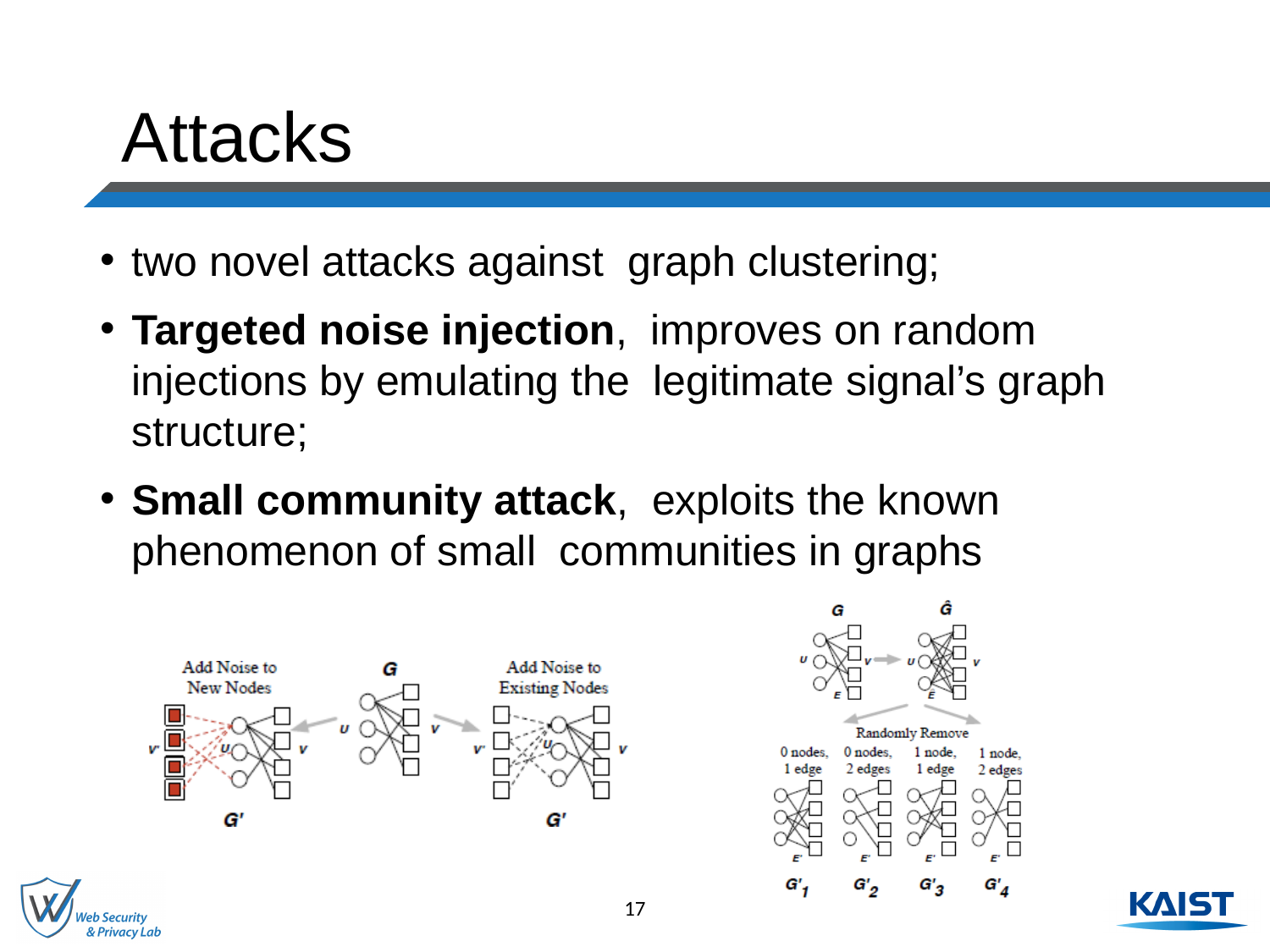

# Attacks
two novel attacks against  graph clustering;
Targeted noise injection,  improves on random  injections by emulating the  legitimate signal’s graph  structure;
Small community attack,  exploits the known  phenomenon of small  communities in graphs

17